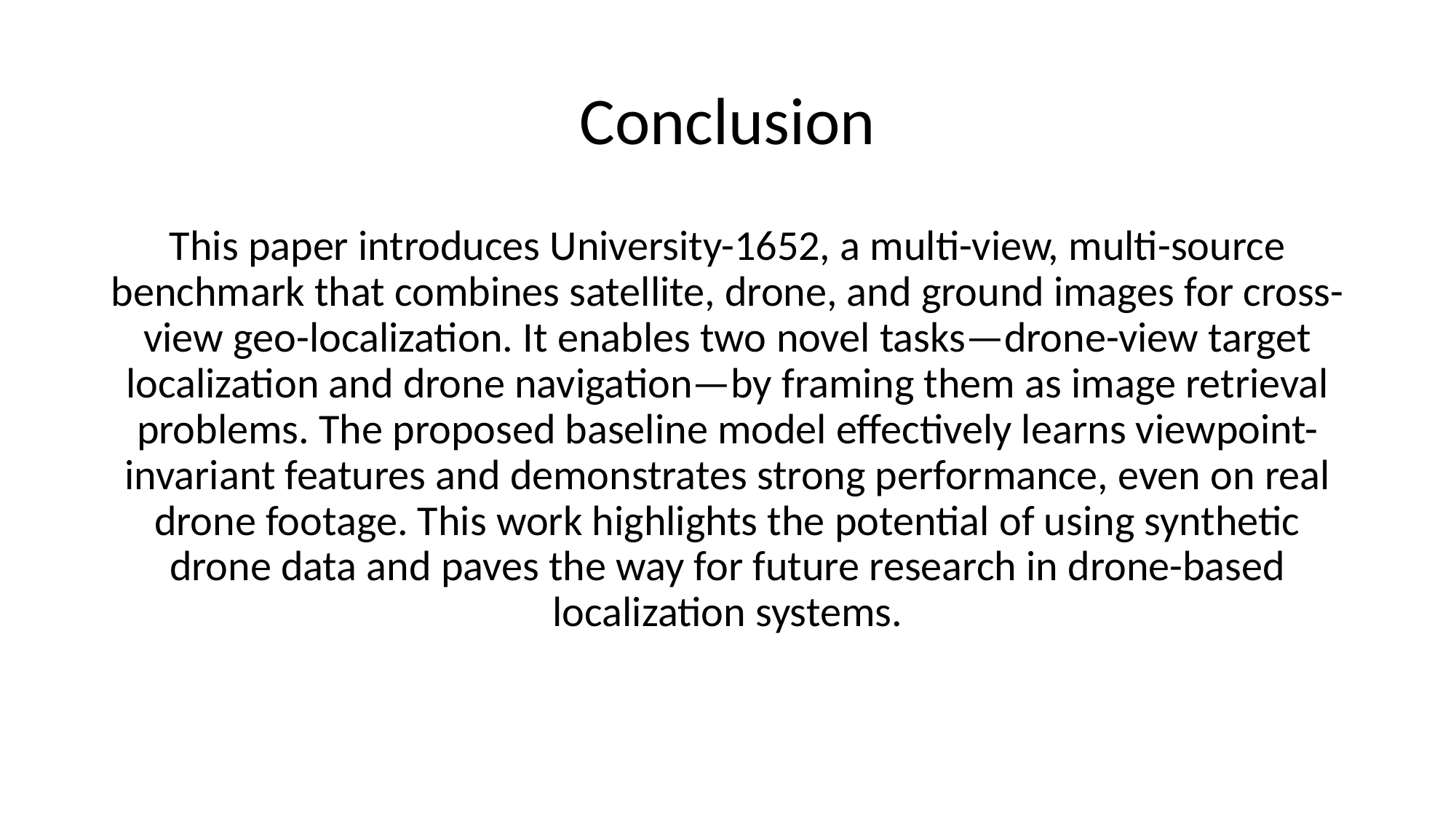

# Conclusion
This paper introduces University-1652, a multi-view, multi-source benchmark that combines satellite, drone, and ground images for cross-view geo-localization. It enables two novel tasks—drone-view target localization and drone navigation—by framing them as image retrieval problems. The proposed baseline model effectively learns viewpoint-invariant features and demonstrates strong performance, even on real drone footage. This work highlights the potential of using synthetic drone data and paves the way for future research in drone-based localization systems.